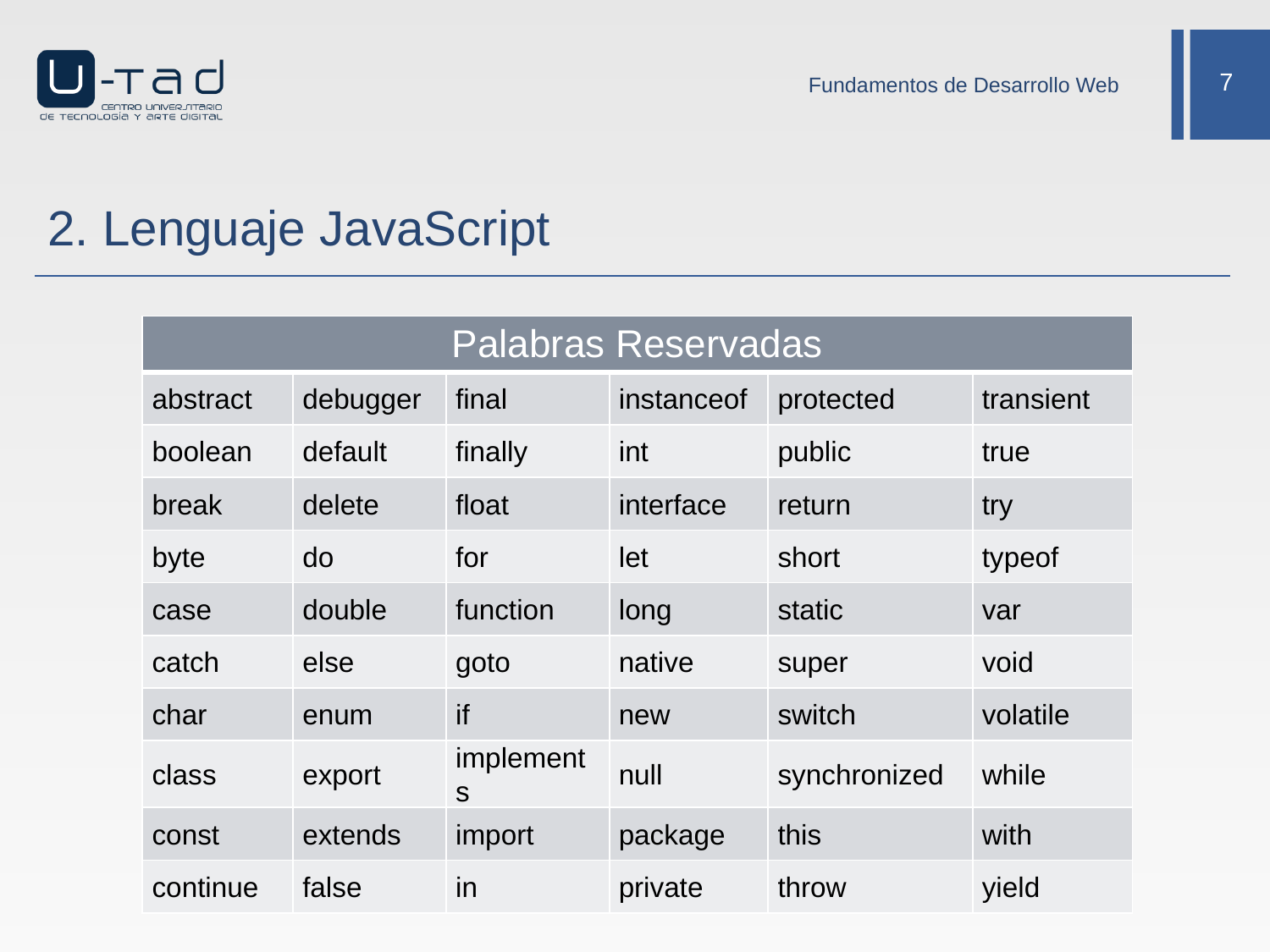

Fundamentos de Desarrollo Web
# 2. Lenguaje JavaScript

| Palabras Reservadas |  |  |  |  |  |
| --- | --- | --- | --- | --- | --- |
| abstract | debugger | final | instanceof | protected | transient |
| boolean | default | finally | int | public | true |
| break | delete | float | interface | return | try |
| byte | do | for | let | short | typeof |
| case | double | function | long | static | var |
| catch | else | goto | native | super | void |
| char | enum | if | new | switch | volatile |
| class | export | implements | null | synchronized | while |
| const | extends | import | package | this | with |
| continue | false | in | private | throw | yield |